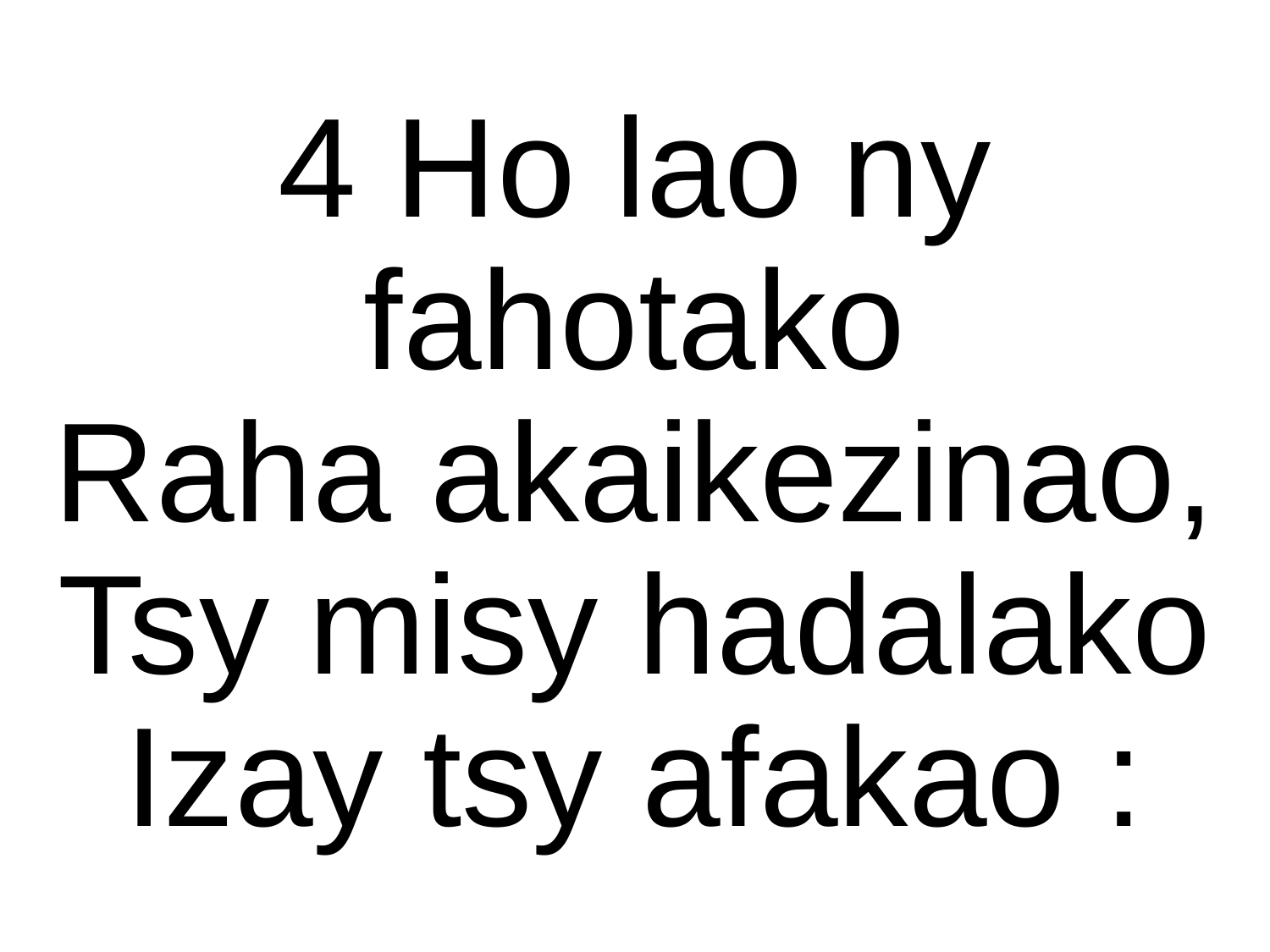

4 Ho lao ny fahotako
Raha akaikezinao,
Tsy misy hadalako
Izay tsy afakao :